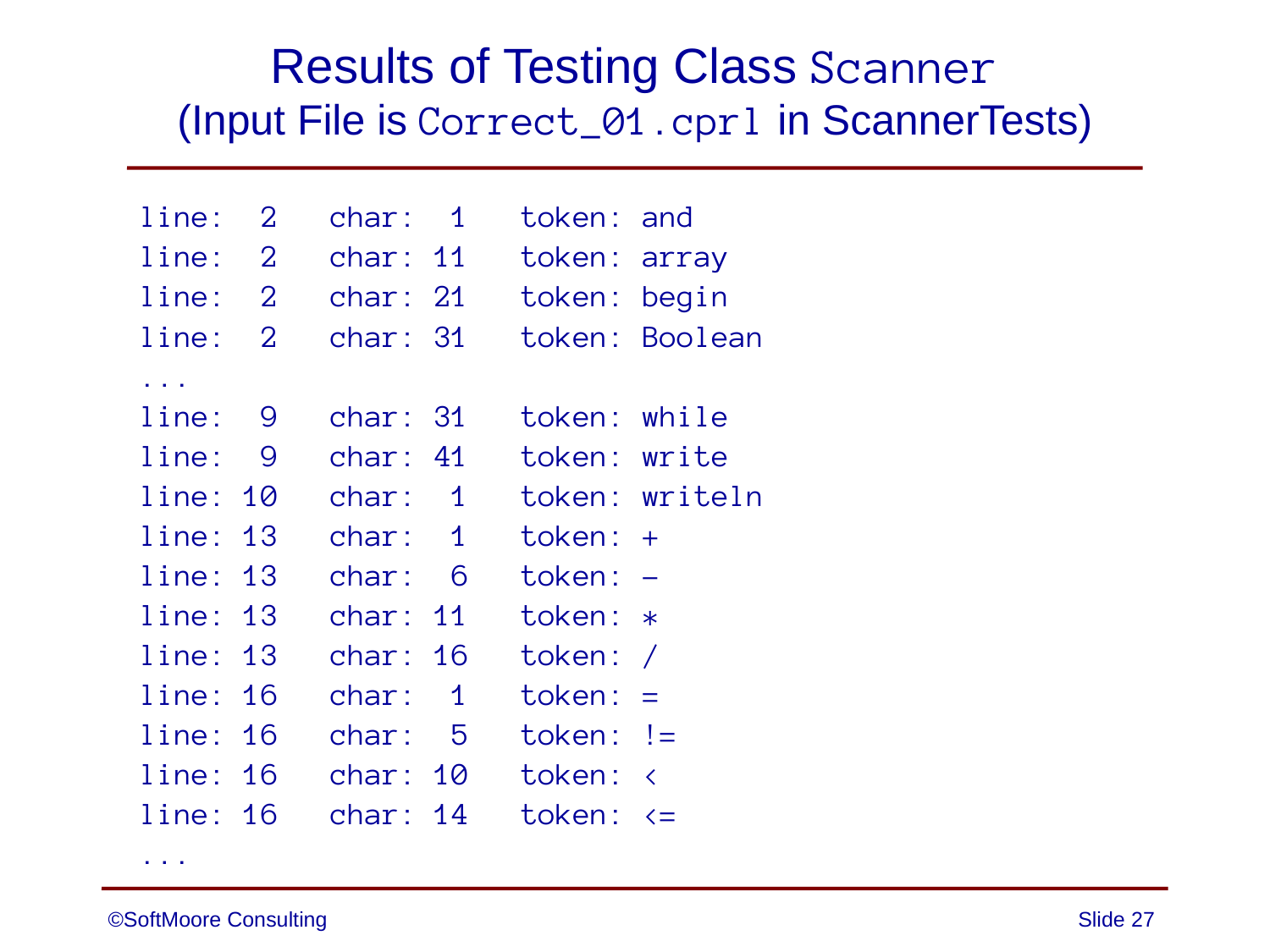

# Results of Testing Class Scanner (Input File is Correct_01.cprl in ScannerTests)
line:  2   char:  1   token: and
line:  2   char: 11   token: array
line:  2   char: 21   token: begin
line:  2   char: 31   token: Boolean
...
line:  9   char: 31   token: while
line:  9   char: 41   token: write
line: 10   char:  1   token: writeln
line: 13   char:  1   token: +
line: 13   char:  6   token: -
line: 13   char: 11   token: *
line: 13   char: 16   token: /
line: 16   char:  1   token: =
line: 16   char:  5   token: !=
line: 16   char: 10   token: <
line: 16   char: 14   token: <=
...
©SoftMoore Consulting
Slide 27